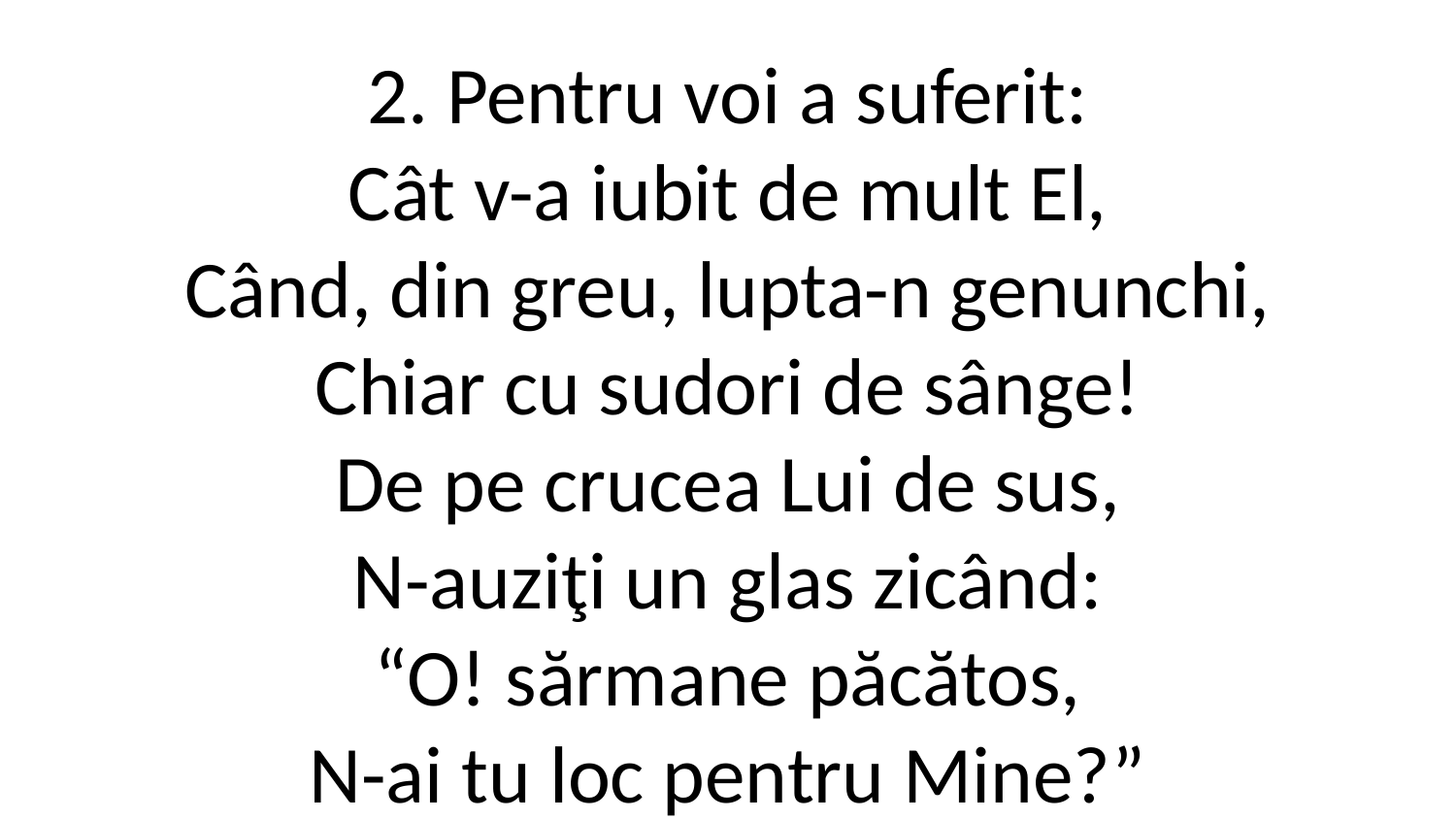

2. Pentru voi a suferit:
Cât v-a iubit de mult El,
Când, din greu, lupta-n genunchi,
Chiar cu sudori de sânge!
De pe crucea Lui de sus,
N-auziţi un glas zicând:
“O! sărmane păcătos,
N-ai tu loc pentru Mine?”